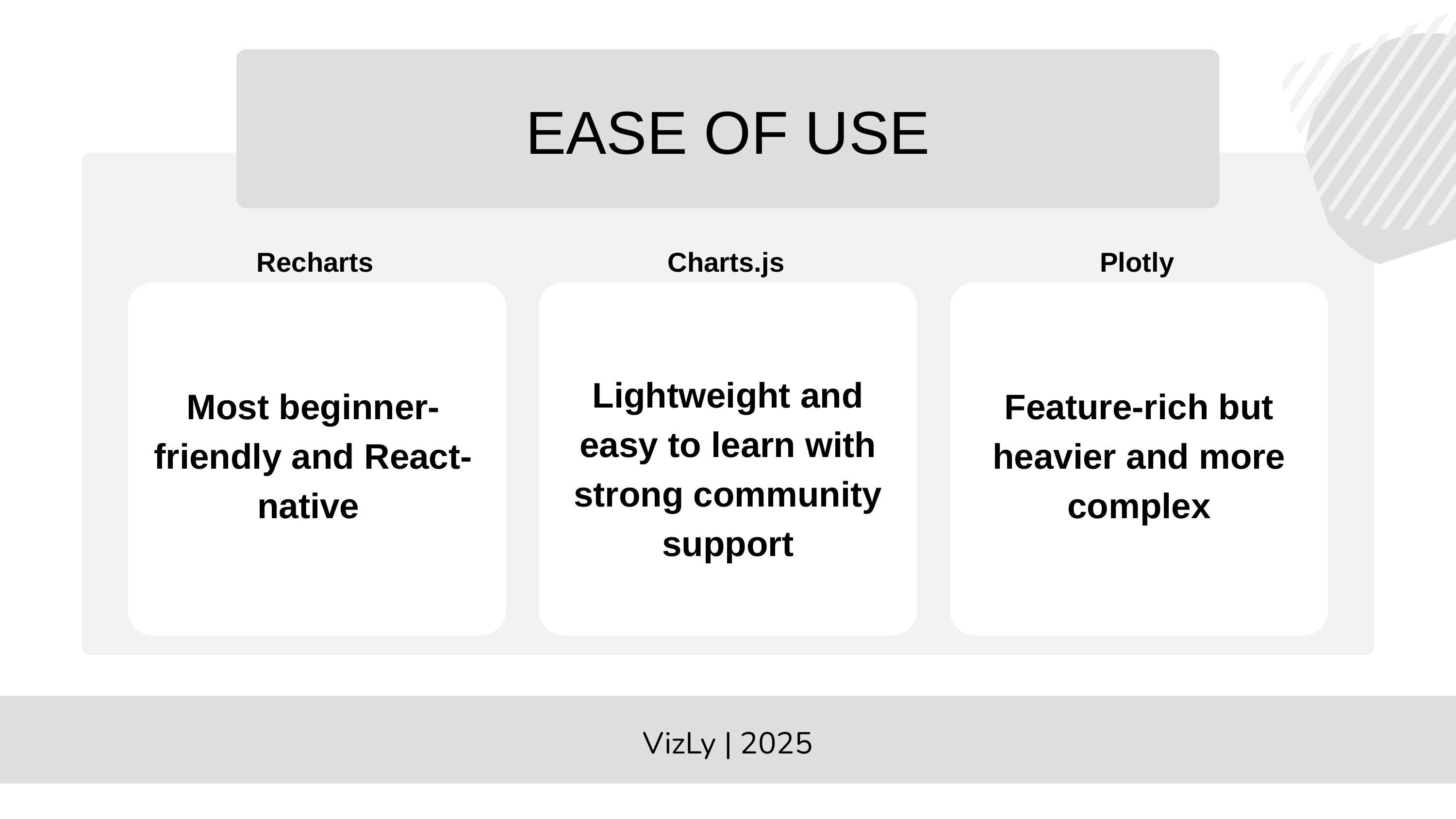

EASE OF USE

Recharts
Charts.js
Plotly

Lightweight and easy to learn with strong community support
Most beginner-friendly and React-native
Feature-rich but heavier and more complex

VizLy | 2025